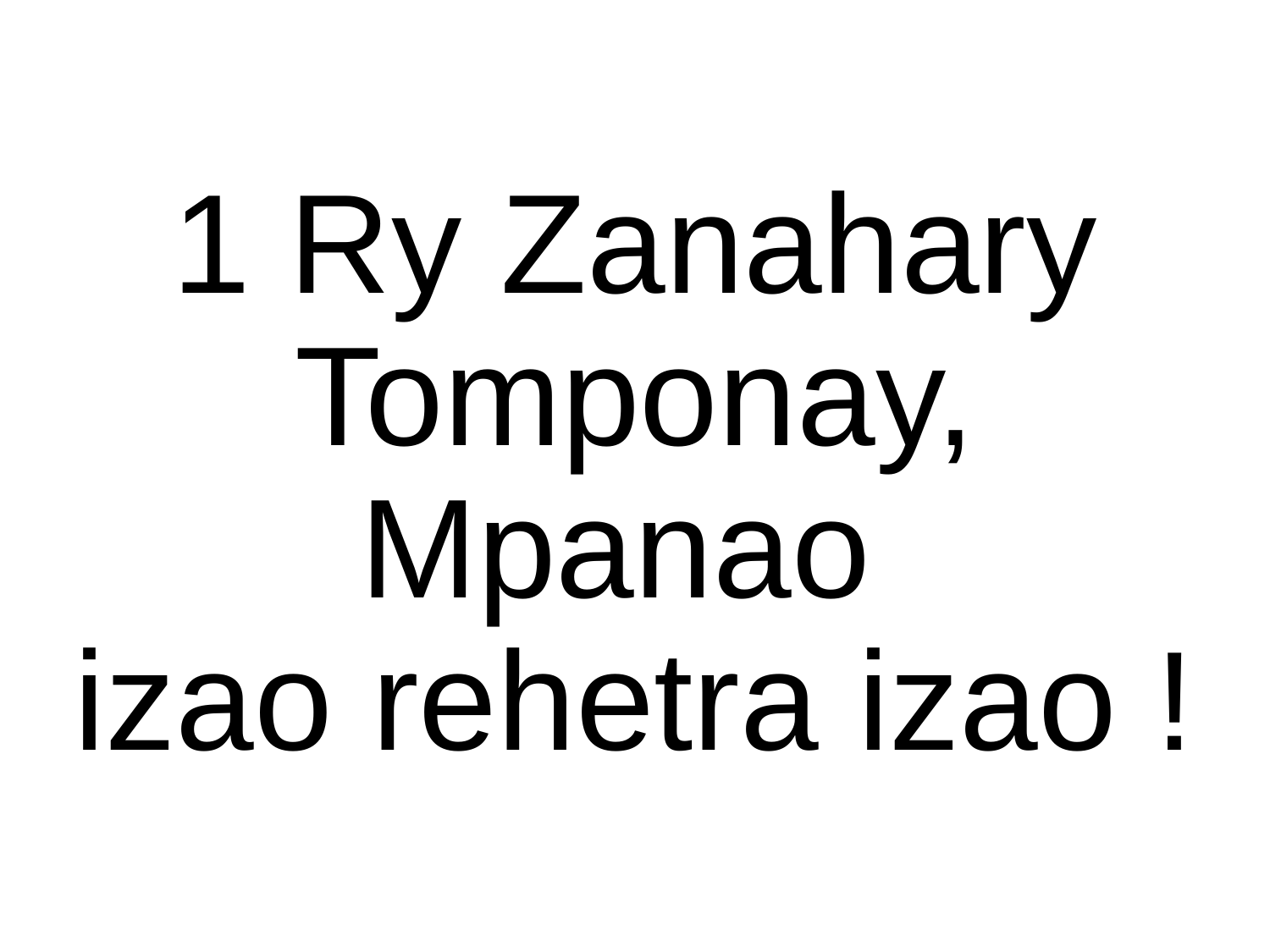

1 Ry Zanahary Tomponay,
Mpanao
izao rehetra izao !